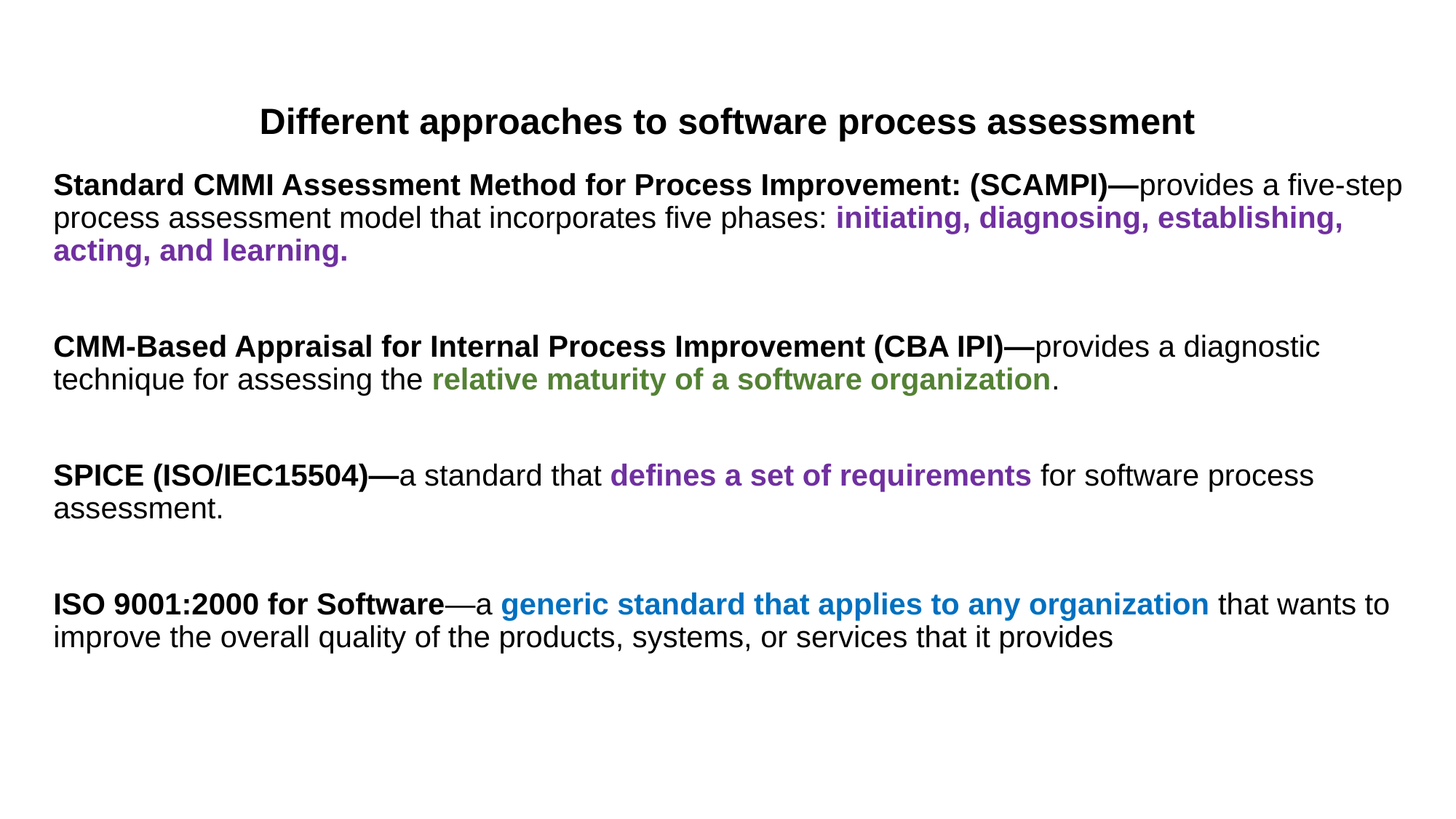

# Different approaches to software process assessment
Standard CMMI Assessment Method for Process Improvement: (SCAMPI)—provides a five-step process assessment model that incorporates five phases: initiating, diagnosing, establishing, acting, and learning.

CMM-Based Appraisal for Internal Process Improvement (CBA IPI)—provides a diagnostic technique for assessing the relative maturity of a software organization.

SPICE (ISO/IEC15504)—a standard that defines a set of requirements for software process assessment.

ISO 9001:2000 for Software—a generic standard that applies to any organization that wants to improve the overall quality of the products, systems, or services that it provides